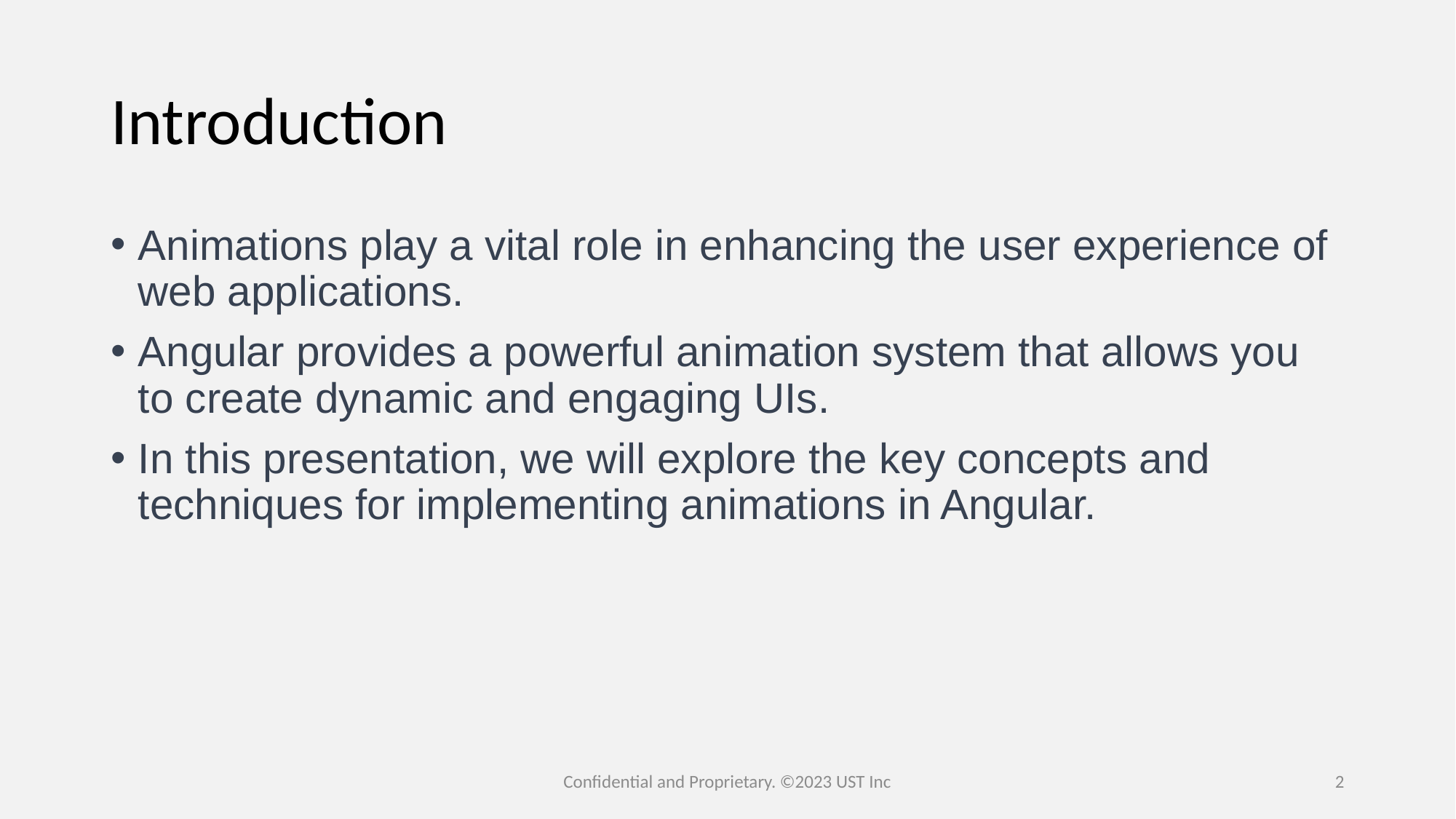

# Introduction
Animations play a vital role in enhancing the user experience of web applications.
Angular provides a powerful animation system that allows you to create dynamic and engaging UIs.
In this presentation, we will explore the key concepts and techniques for implementing animations in Angular.

Confidential and Proprietary. ©2023 UST Inc
2